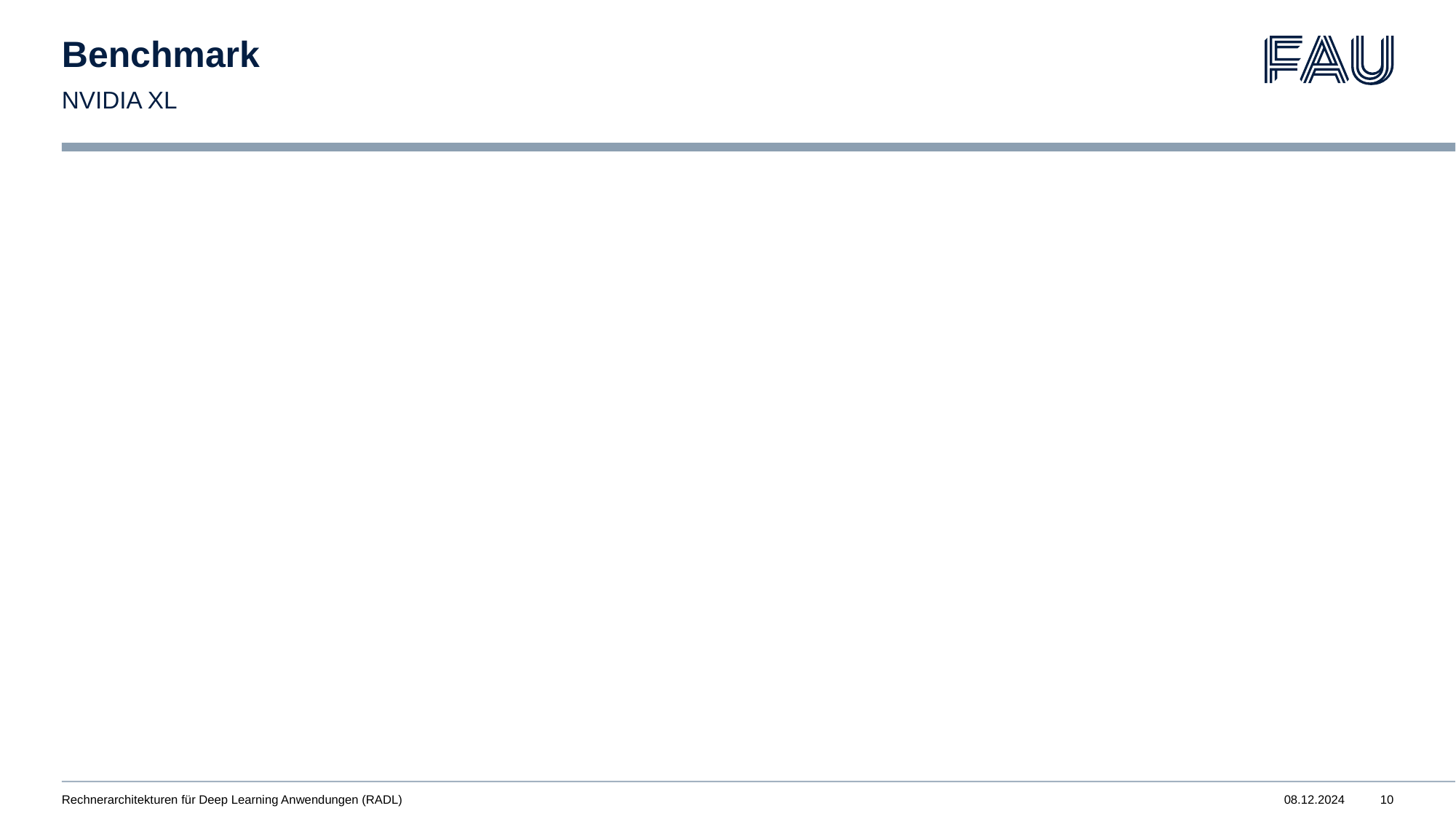

# Benchmark
NVIDIA XL

Rechnerarchitekturen für Deep Learning Anwendungen (RADL)
08.12.2024
10